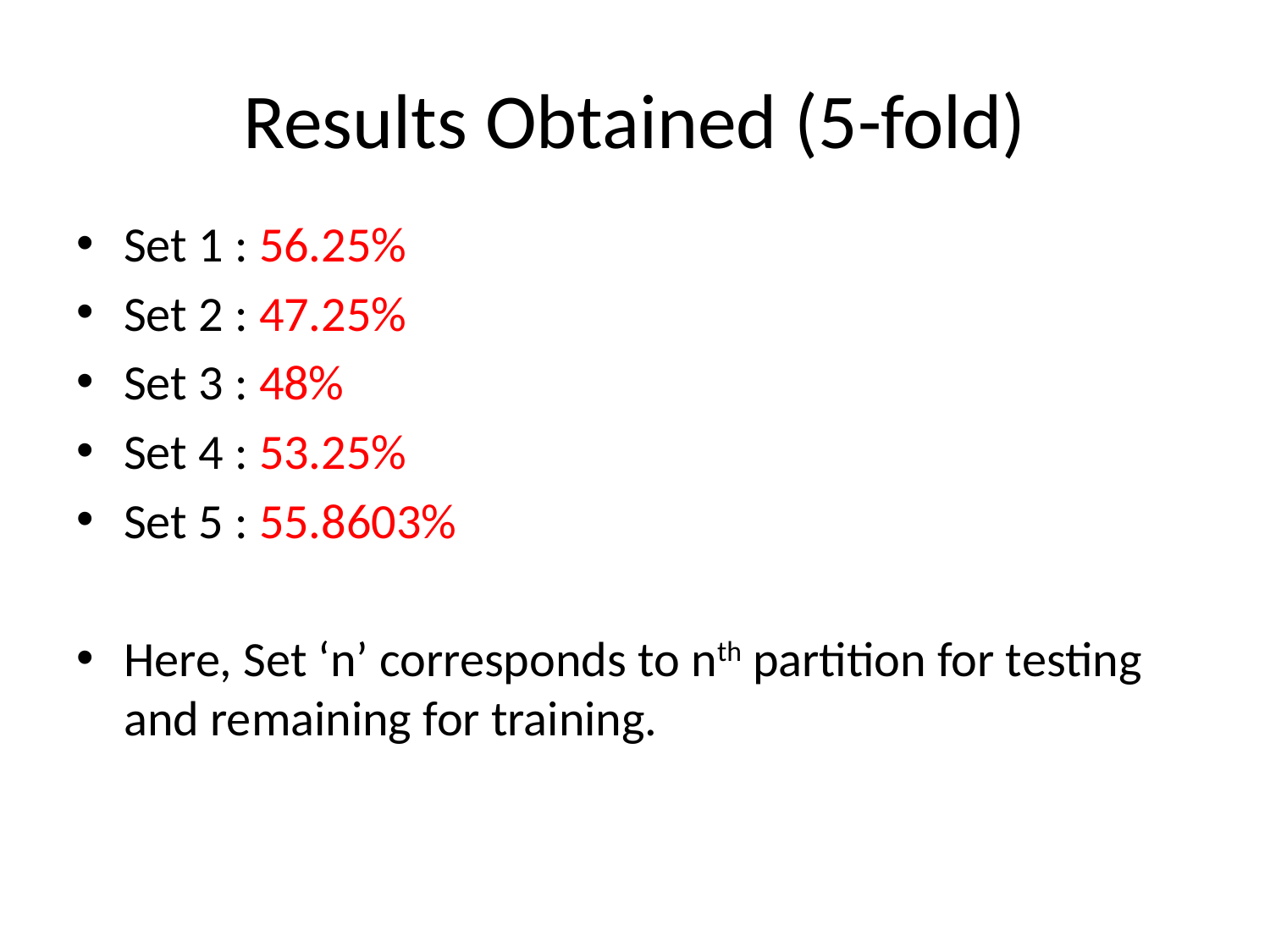

# Results Obtained (5-fold)
Set 1 : 56.25%
Set 2 : 47.25%
Set 3 : 48%
Set 4 : 53.25%
Set 5 : 55.8603%

Here, Set ‘n’ corresponds to nth partition for testing and remaining for training.